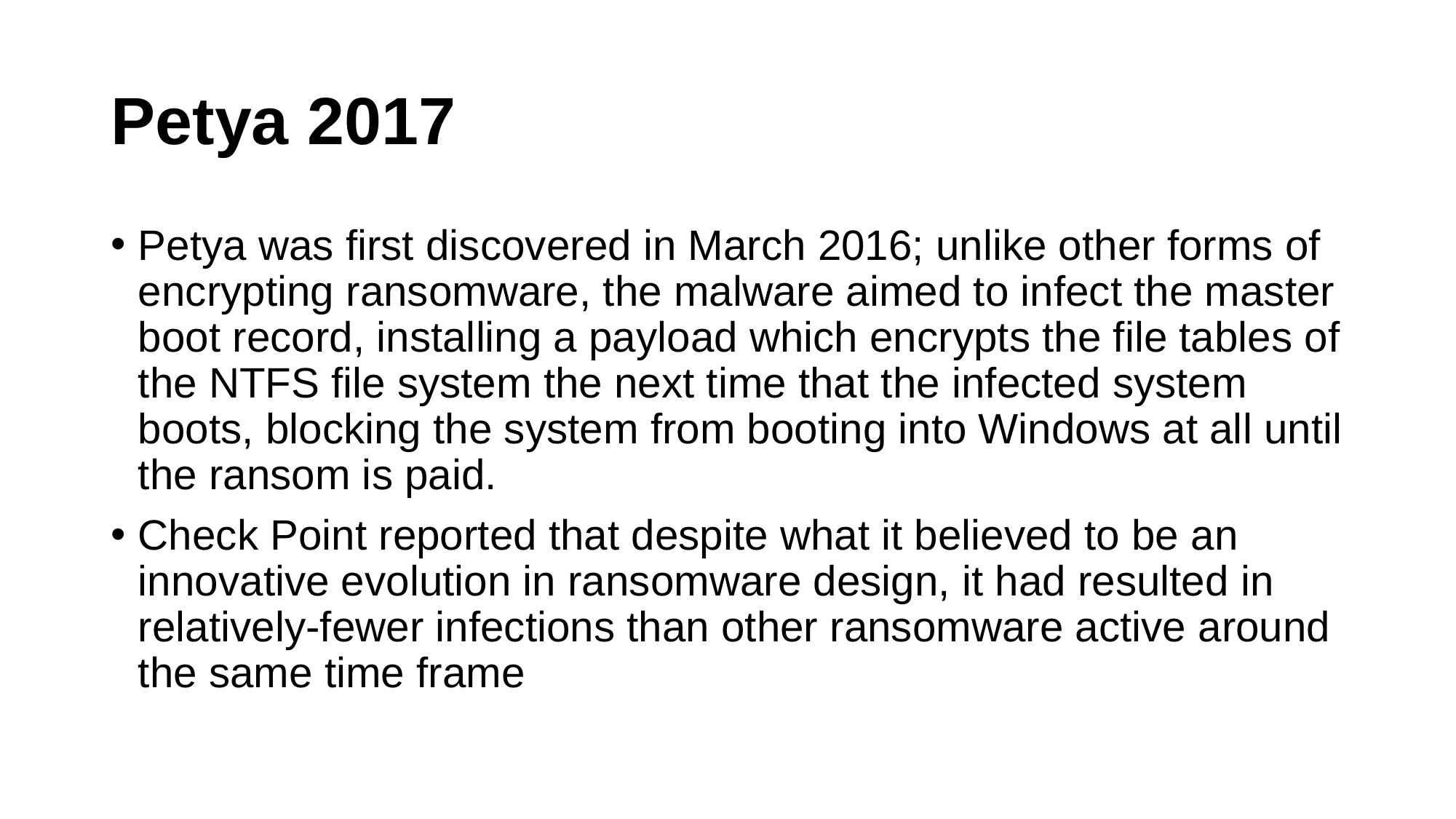

# Petya 2017
Petya was first discovered in March 2016; unlike other forms of encrypting ransomware, the malware aimed to infect the master boot record, installing a payload which encrypts the file tables of the NTFS file system the next time that the infected system boots, blocking the system from booting into Windows at all until the ransom is paid.
Check Point reported that despite what it believed to be an innovative evolution in ransomware design, it had resulted in relatively-fewer infections than other ransomware active around the same time frame